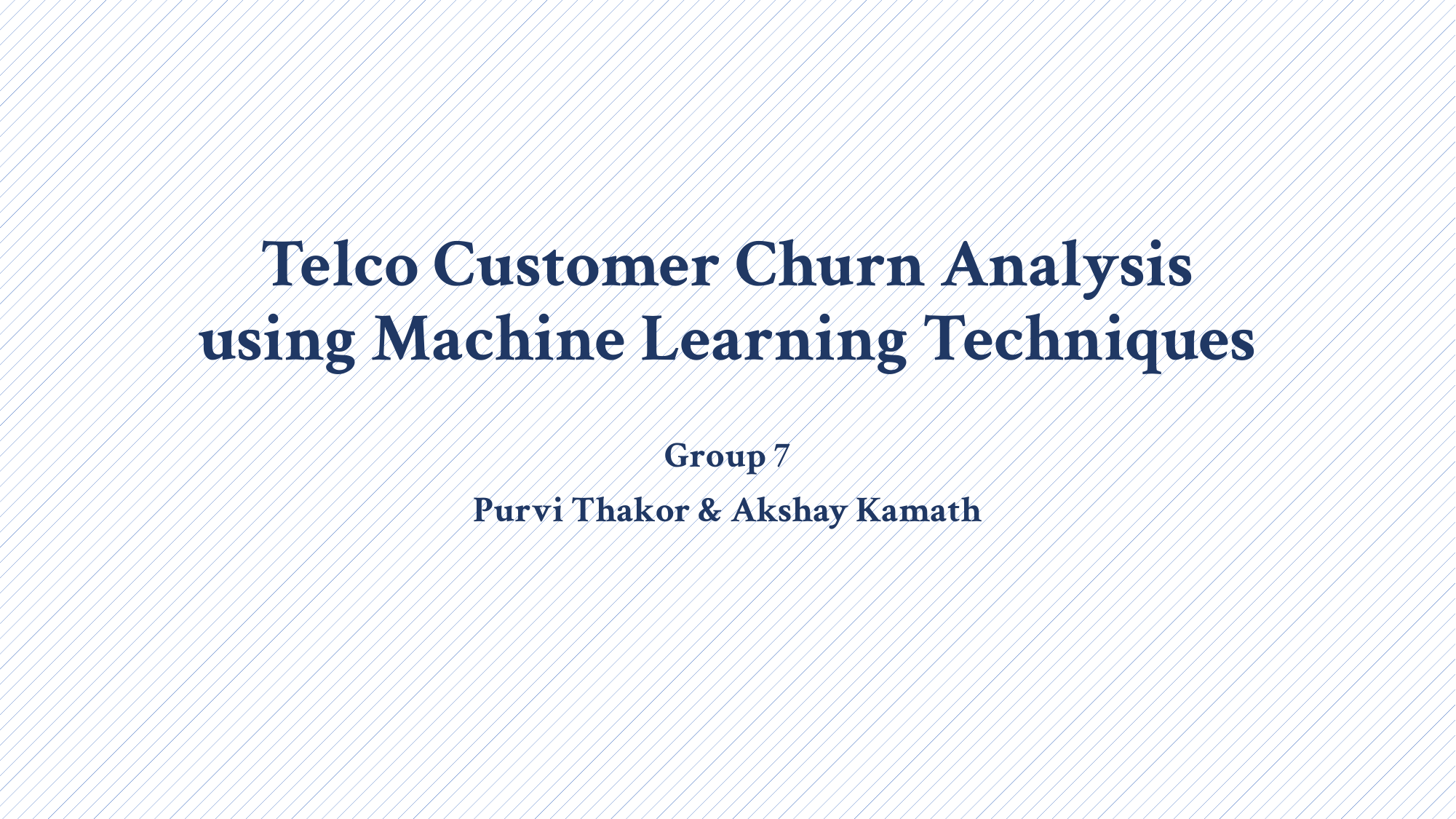

# Telco Customer Churn Analysis using Machine Learning Techniques
Group 7
Purvi Thakor & Akshay Kamath